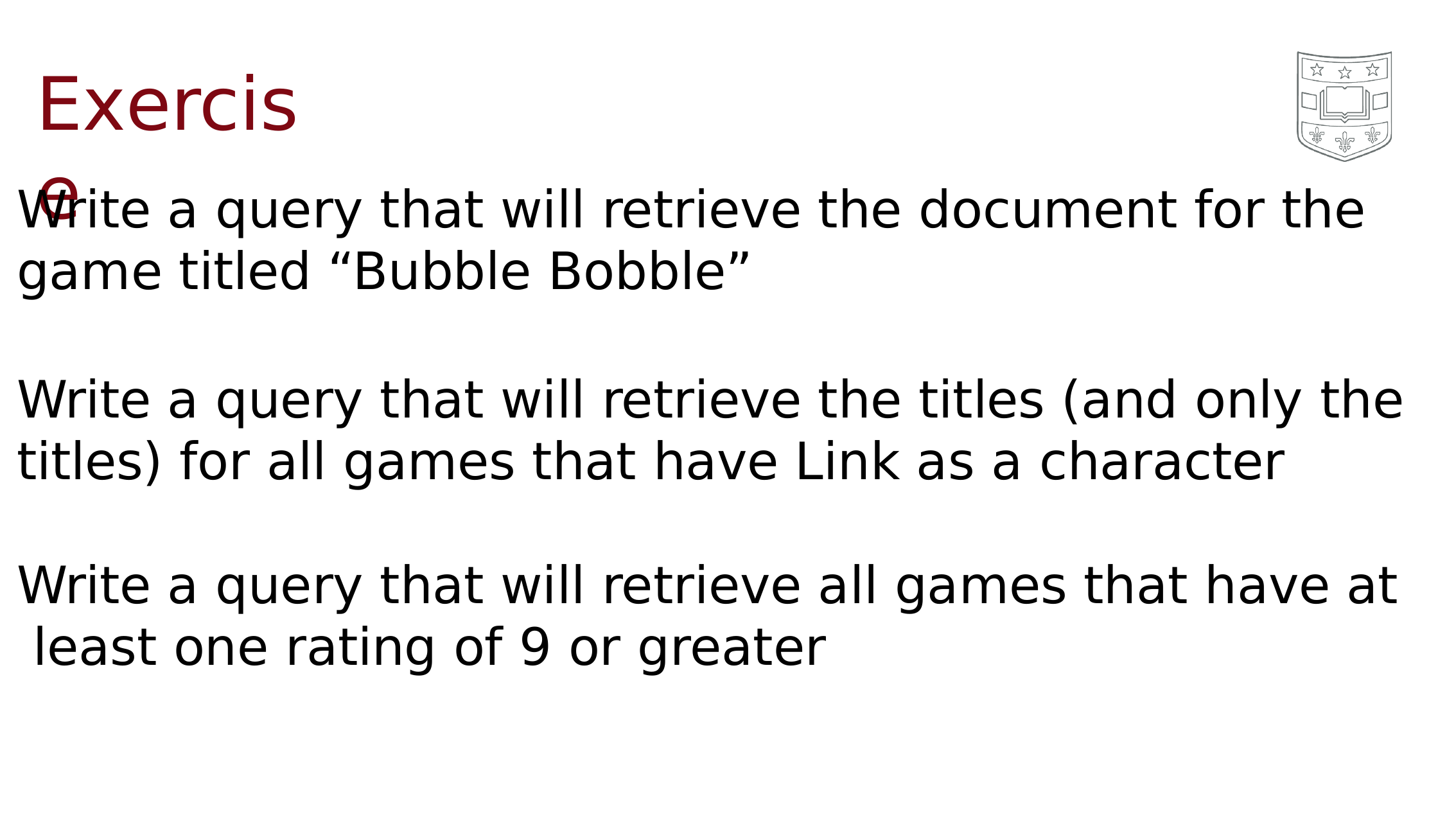

# Exercise
Write a query that will retrieve the document for the
game titled “Bubble Bobble”

Write a query that will retrieve the titles (and only the  titles) for all games that have Link as a character

Write a query that will retrieve all games that have at  least one rating of 9 or greater